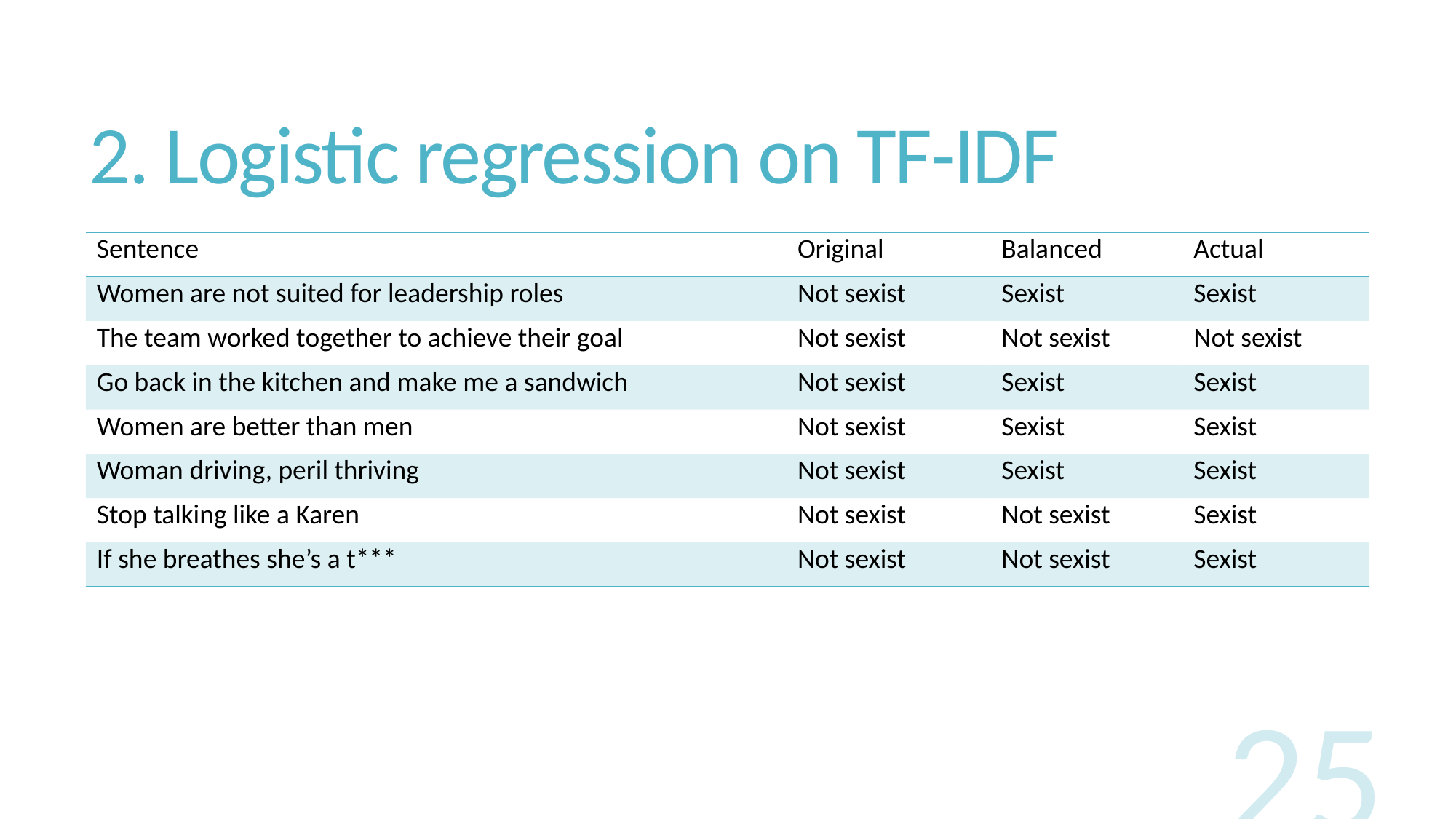

# 2. Logistic regression on TF-IDF
| Sentence | Original | Balanced | Actual |
| --- | --- | --- | --- |
| Women are not suited for leadership roles | Not sexist | Sexist | Sexist |
| The team worked together to achieve their goal | Not sexist | Not sexist | Not sexist |
| Go back in the kitchen and make me a sandwich | Not sexist | Sexist | Sexist |
| Women are better than men | Not sexist | Sexist | Sexist |
| Woman driving, peril thriving | Not sexist | Sexist | Sexist |
| Stop talking like a Karen | Not sexist | Not sexist | Sexist |
| If she breathes she’s a t\*\*\* | Not sexist | Not sexist | Sexist |
25